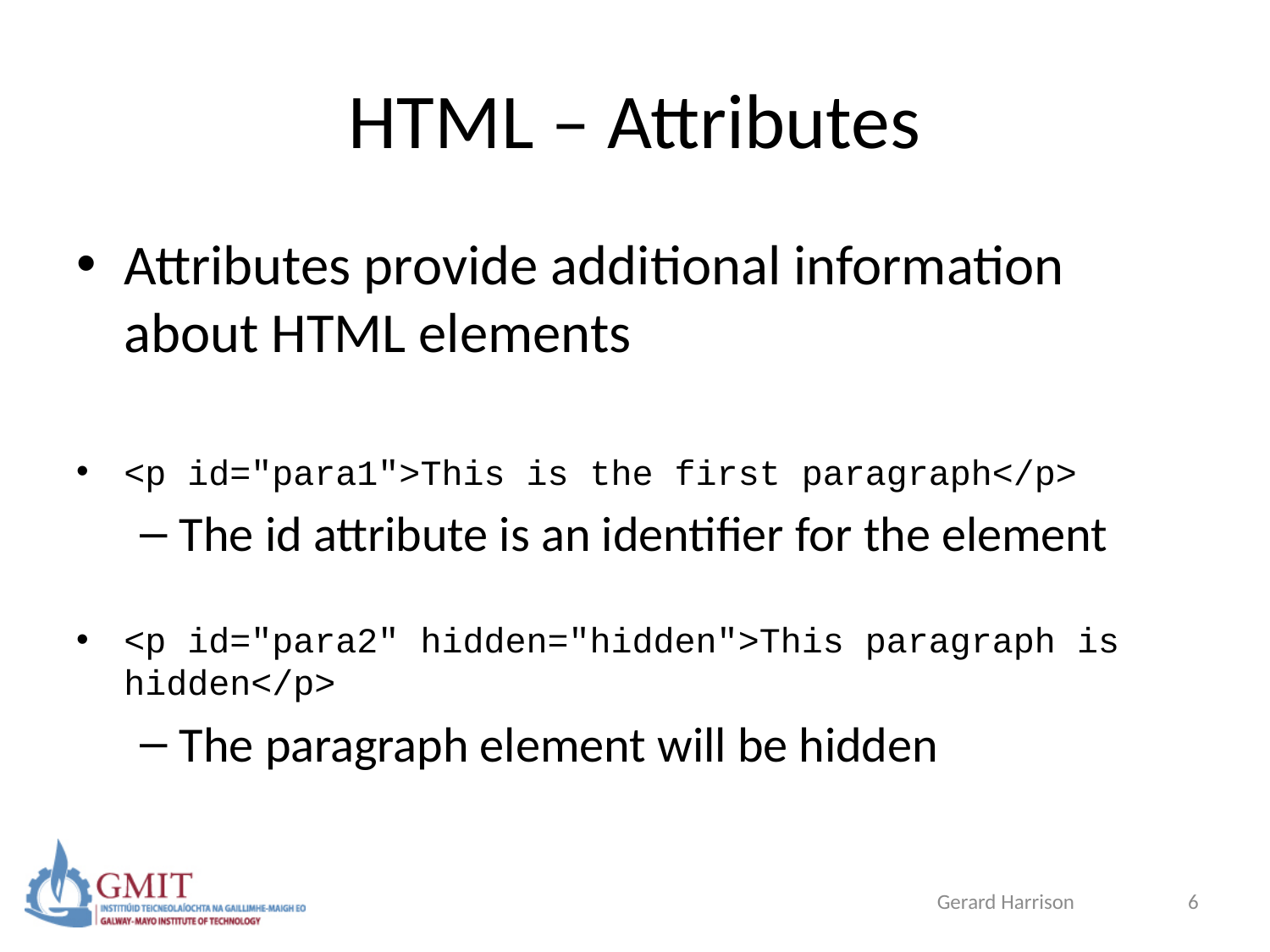

# HTML – Attributes
Attributes provide additional information about HTML elements

<p id="para1">This is the first paragraph</p>
The id attribute is an identifier for the element

<p id="para2" hidden="hidden">This paragraph is hidden</p>
The paragraph element will be hidden
Gerard Harrison
6